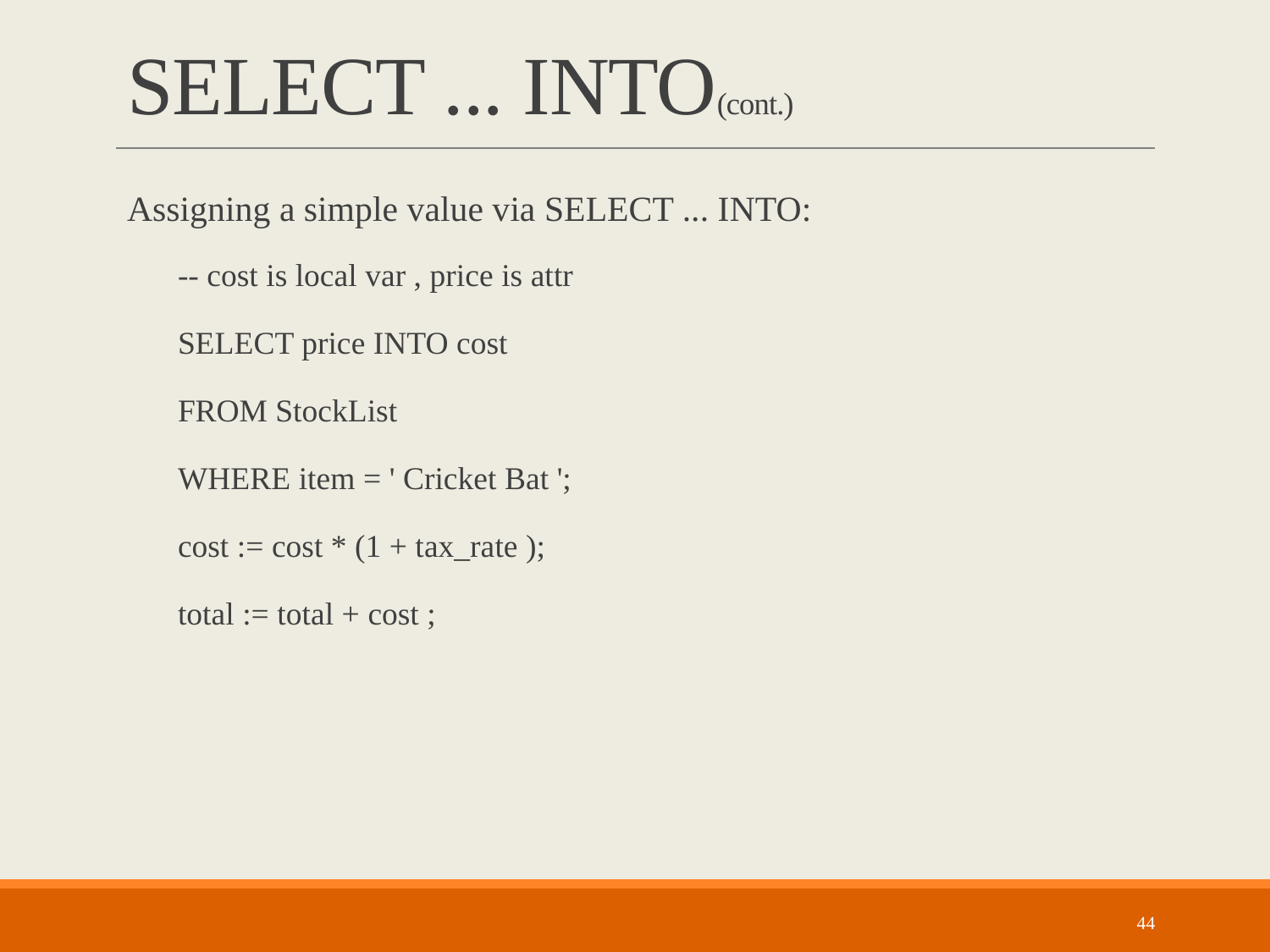

# SELECT ... INTO(cont.)
Assigning a simple value via SELECT ... INTO:
-- cost is local var , price is attr
SELECT price INTO cost
FROM StockList
WHERE item = ' Cricket Bat ';
cost := cost * (1 + tax_rate );
total := total + cost ;
44